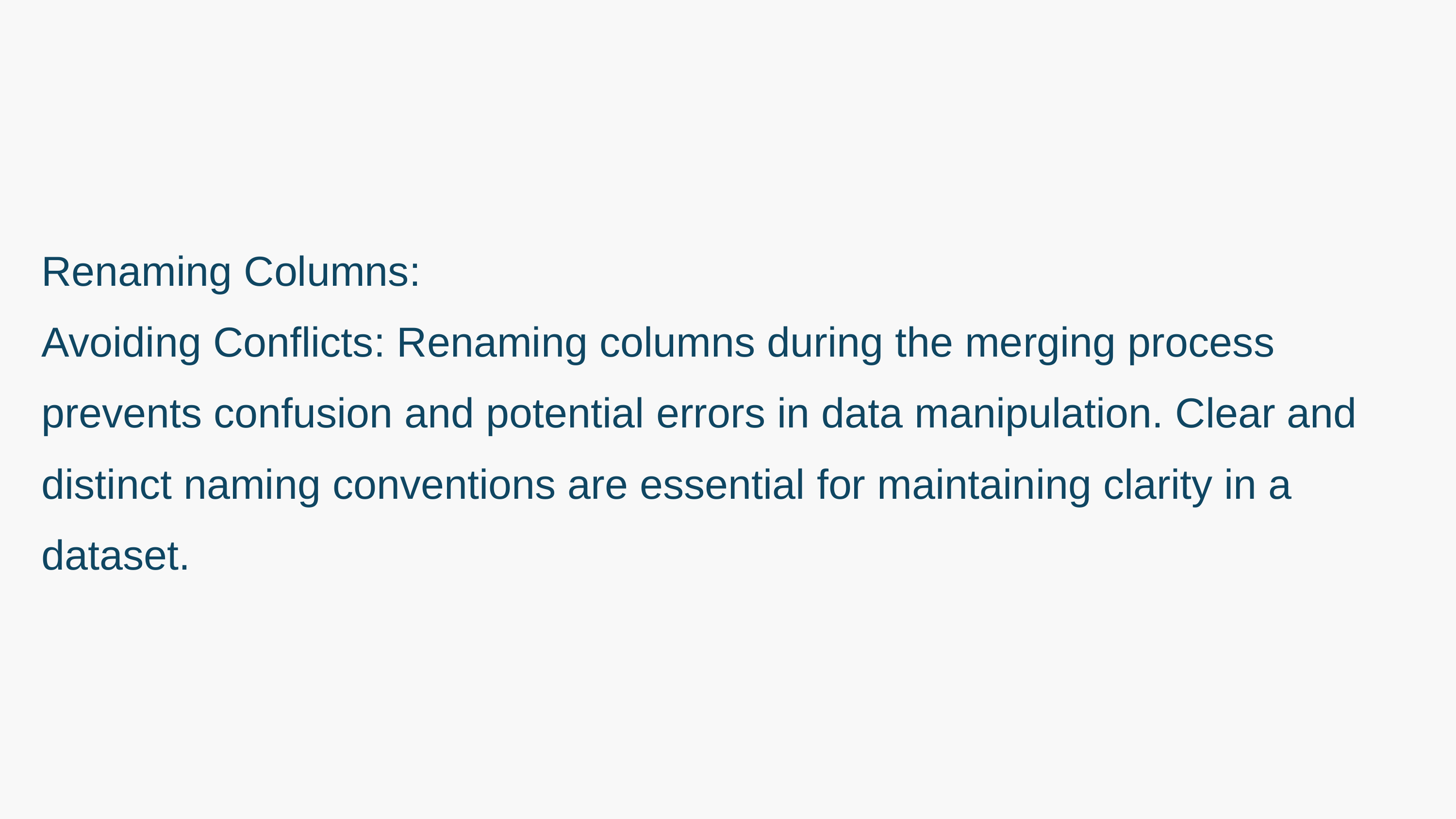

Renaming Columns:
Avoiding Conflicts: Renaming columns during the merging process prevents confusion and potential errors in data manipulation. Clear and distinct naming conventions are essential for maintaining clarity in a dataset.